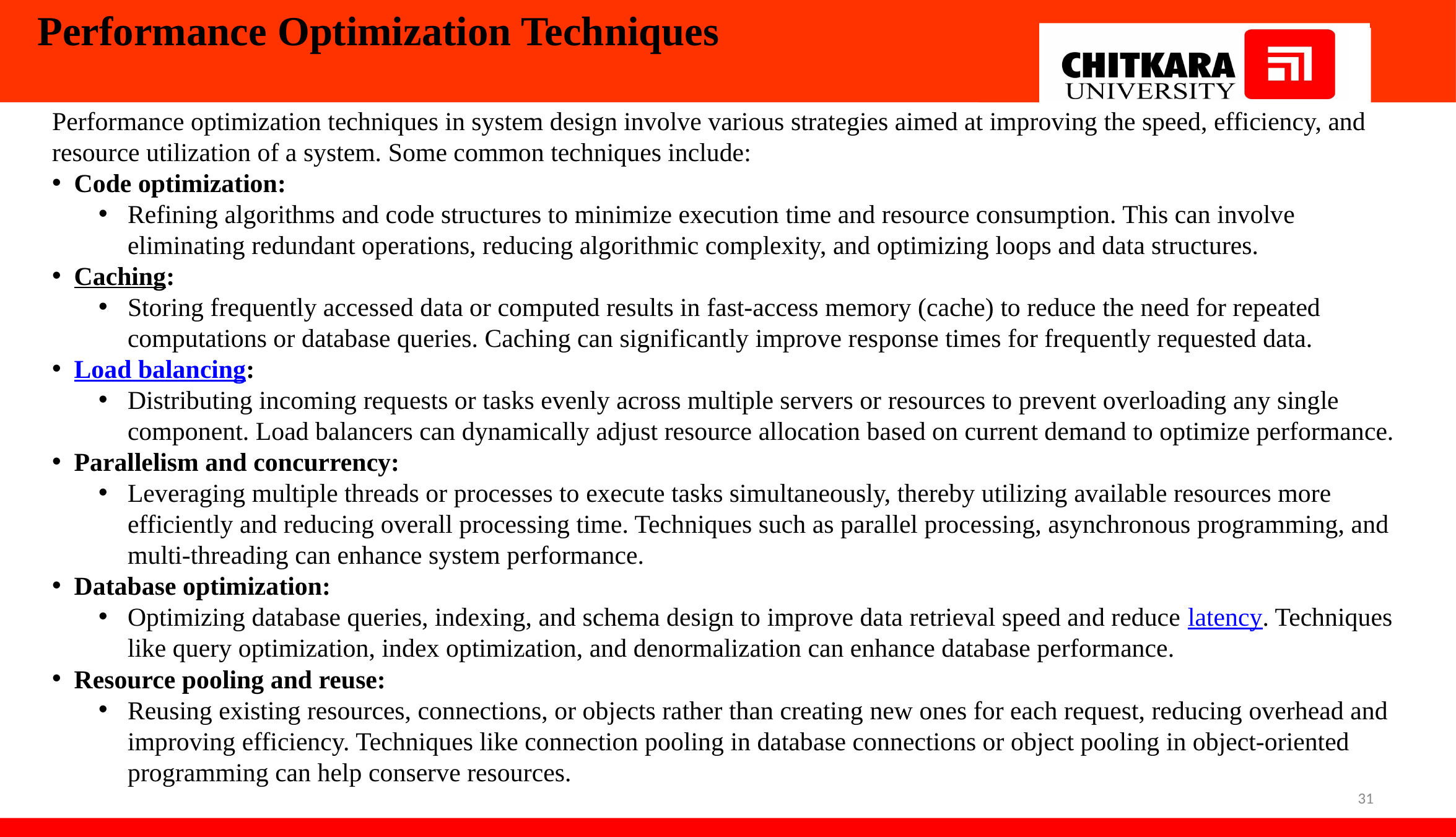

Performance Optimization Techniques

Performance optimization techniques in system design involve various strategies aimed at improving the speed, efficiency, and resource utilization of a system. Some common techniques include:
Code optimization:
Refining algorithms and code structures to minimize execution time and resource consumption. This can involve eliminating redundant operations, reducing algorithmic complexity, and optimizing loops and data structures.
Caching:
Storing frequently accessed data or computed results in fast-access memory (cache) to reduce the need for repeated computations or database queries. Caching can significantly improve response times for frequently requested data.
Load balancing:
Distributing incoming requests or tasks evenly across multiple servers or resources to prevent overloading any single component. Load balancers can dynamically adjust resource allocation based on current demand to optimize performance.
Parallelism and concurrency:
Leveraging multiple threads or processes to execute tasks simultaneously, thereby utilizing available resources more efficiently and reducing overall processing time. Techniques such as parallel processing, asynchronous programming, and multi-threading can enhance system performance.
Database optimization:
Optimizing database queries, indexing, and schema design to improve data retrieval speed and reduce latency. Techniques like query optimization, index optimization, and denormalization can enhance database performance.
Resource pooling and reuse:
Reusing existing resources, connections, or objects rather than creating new ones for each request, reducing overhead and improving efficiency. Techniques like connection pooling in database connections or object pooling in object-oriented programming can help conserve resources.
31